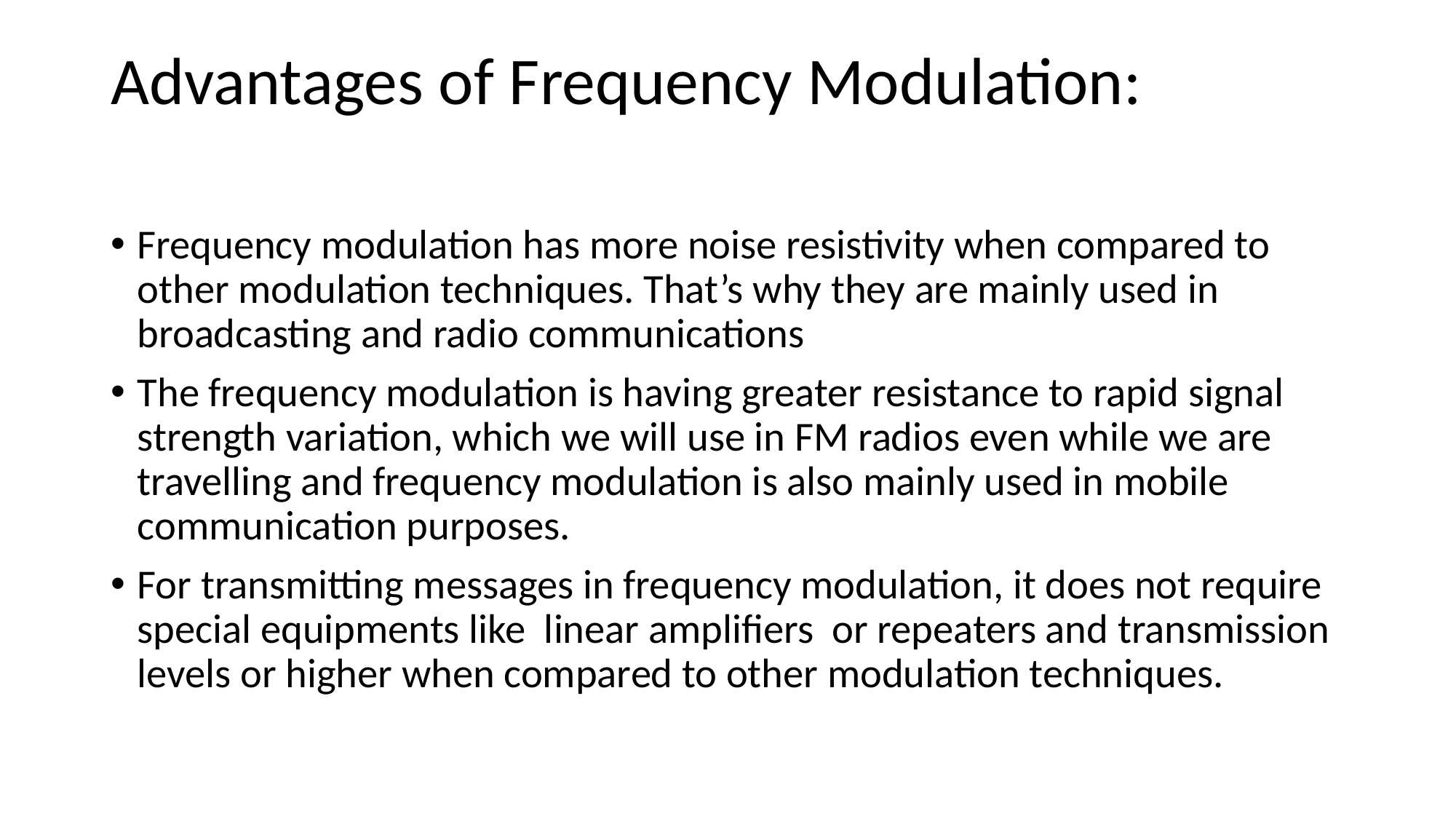

# Advantages of Frequency Modulation:
Frequency modulation has more noise resistivity when compared to other modulation techniques. That’s why they are mainly used in broadcasting and radio communications
The frequency modulation is having greater resistance to rapid signal strength variation, which we will use in FM radios even while we are travelling and frequency modulation is also mainly used in mobile communication purposes.
For transmitting messages in frequency modulation, it does not require special equipments like  linear amplifiers  or repeaters and transmission levels or higher when compared to other modulation techniques.